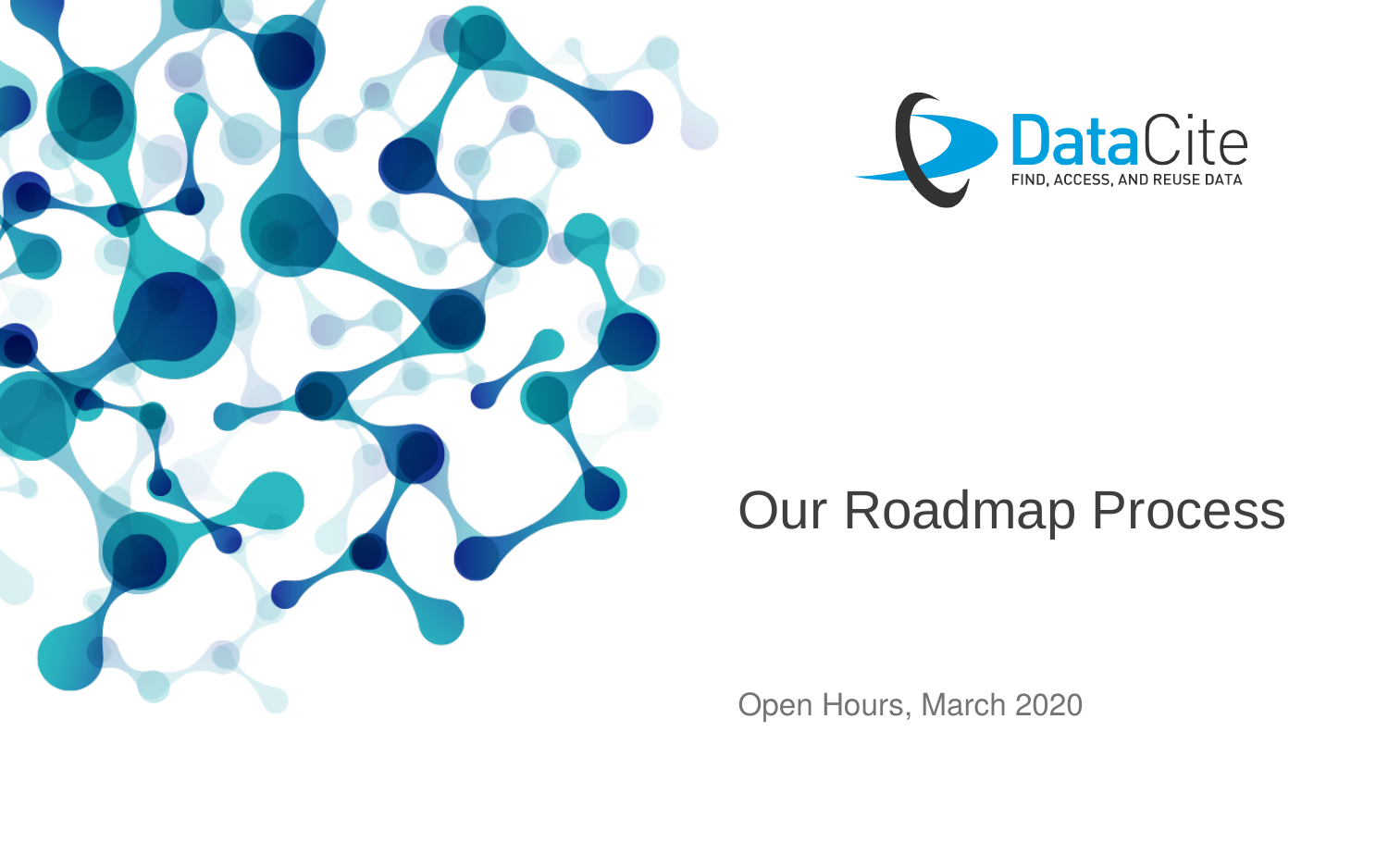

# Our Roadmap Process
Open Hours, March 2020